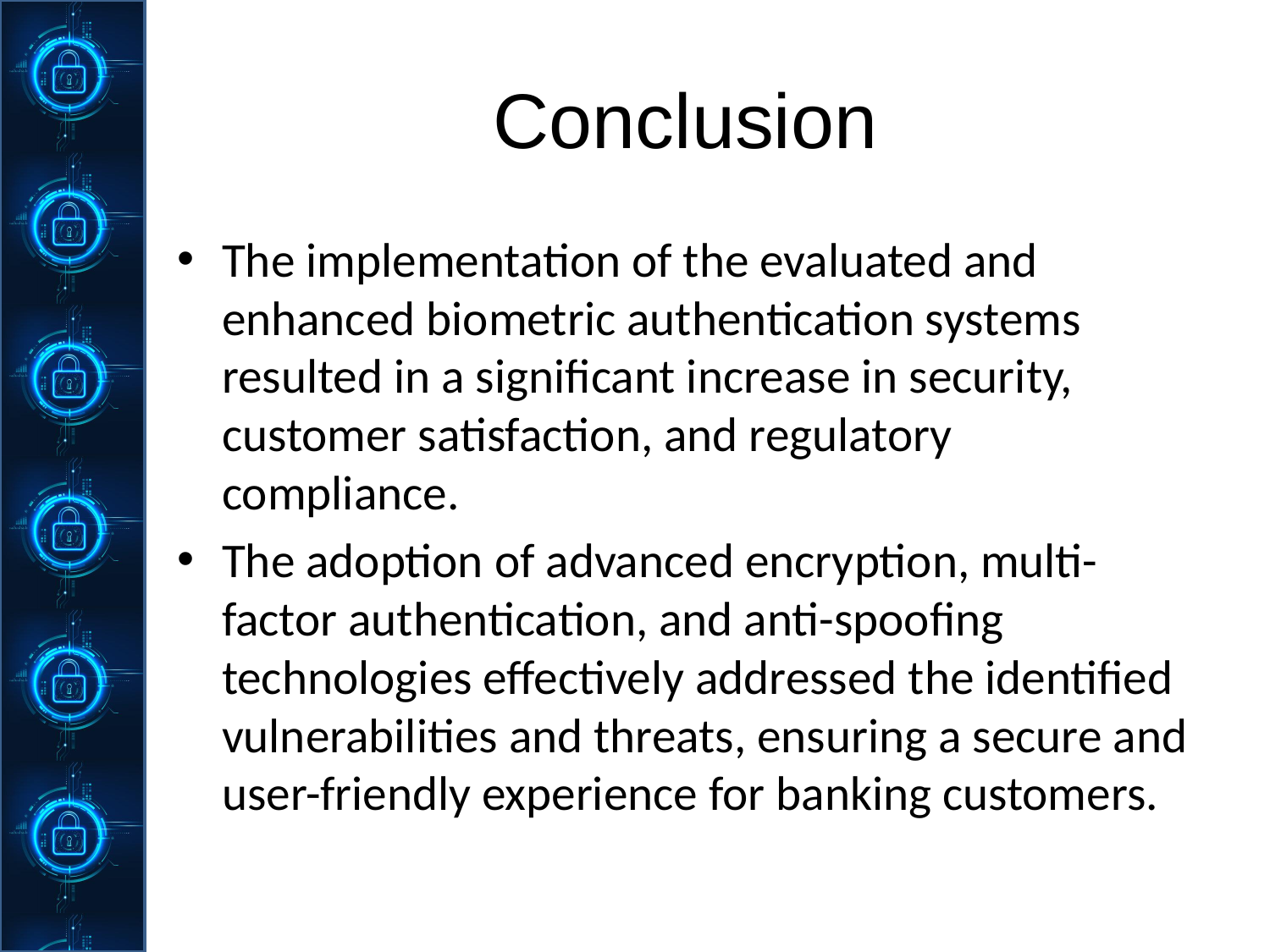

# Conclusion
The implementation of the evaluated and enhanced biometric authentication systems resulted in a significant increase in security, customer satisfaction, and regulatory compliance.
The adoption of advanced encryption, multi-factor authentication, and anti-spoofing technologies effectively addressed the identified vulnerabilities and threats, ensuring a secure and user-friendly experience for banking customers.